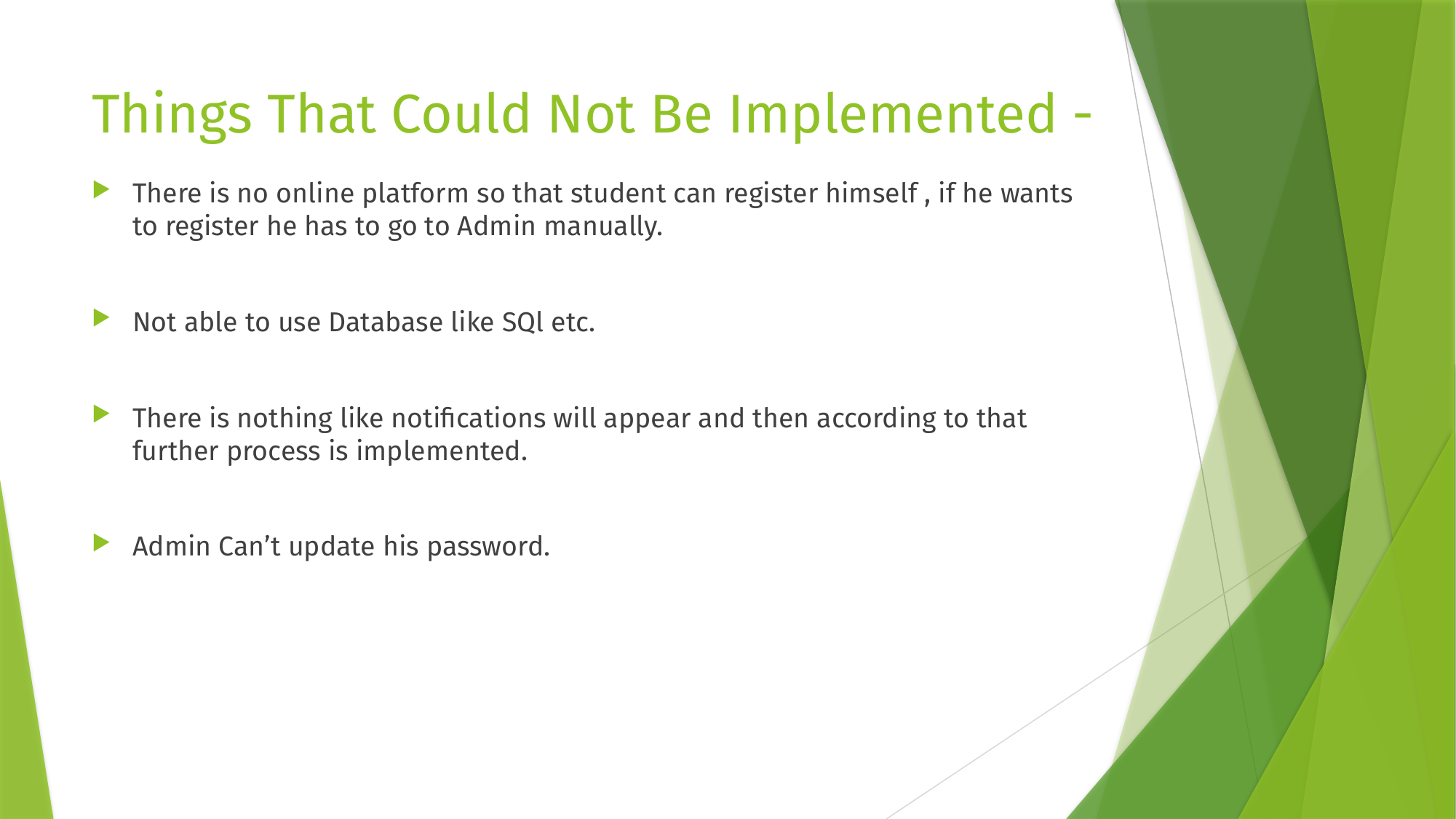

# Things That Could Not Be Implemented -
There is no online platform so that student can register himself , if he wants to register he has to go to Admin manually.

Not able to use Database like SQl etc.

There is nothing like notifications will appear and then according to that further process is implemented.

Admin Can’t update his password.